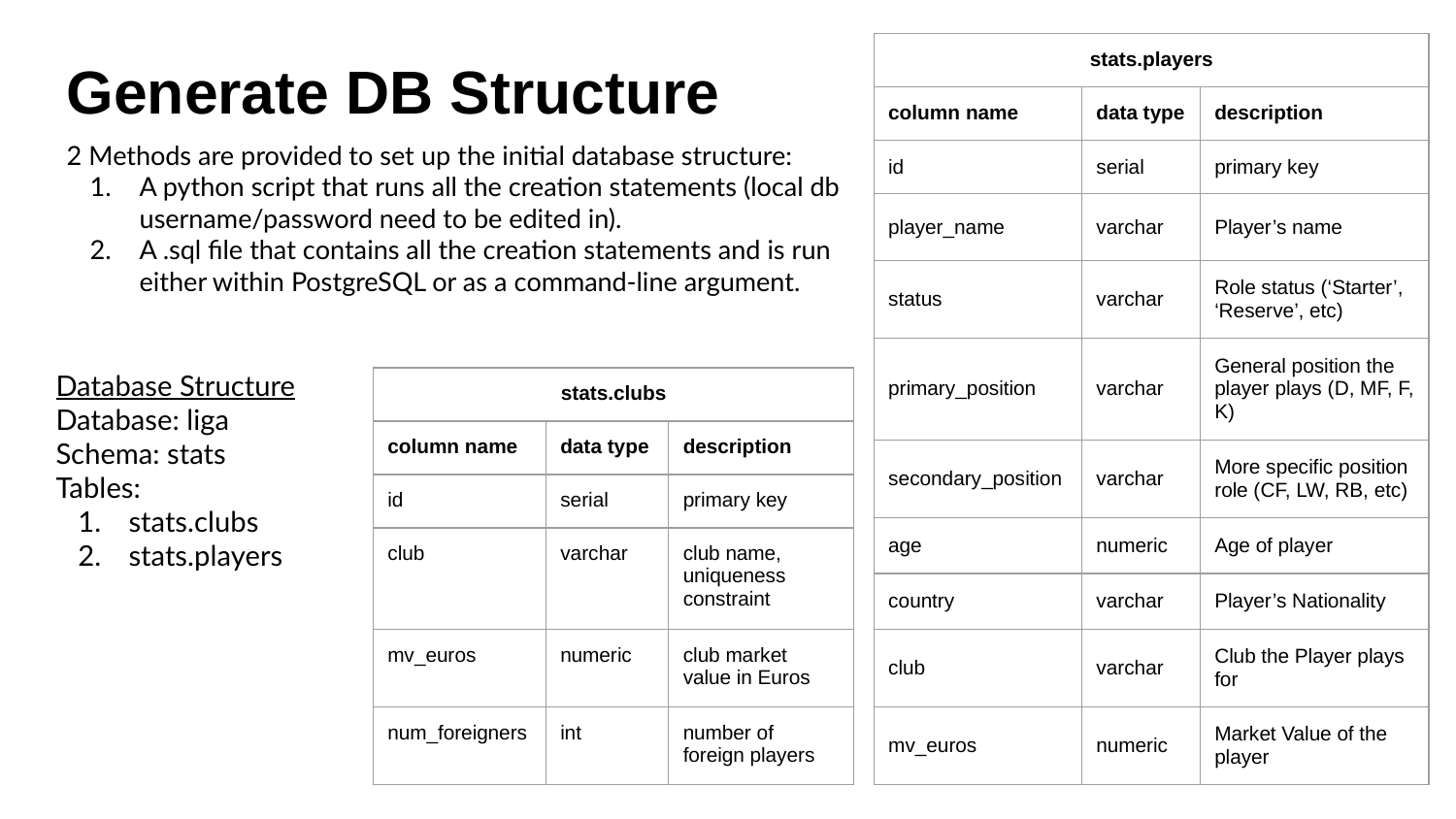

| stats.players |  |  |
| --- | --- | --- |
| column name | data type | description |
| id | serial | primary key |
| player\_name | varchar | Player’s name |
| status | varchar | Role status (‘Starter’, ‘Reserve’, etc) |
| primary\_position | varchar | General position the player plays (D, MF, F, K) |
| secondary\_position | varchar | More specific position role (CF, LW, RB, etc) |
| age | numeric | Age of player |
| country | varchar | Player’s Nationality |
| club | varchar | Club the Player plays for |
| mv\_euros | numeric | Market Value of the player |
# Generate DB Structure
2 Methods are provided to set up the initial database structure:
A python script that runs all the creation statements (local db username/password need to be edited in).
A .sql file that contains all the creation statements and is run either within PostgreSQL or as a command-line argument.
Database Structure
Database: liga
Schema: stats
Tables:
stats.clubs
stats.players
| stats.clubs |  |  |
| --- | --- | --- |
| column name | data type | description |
| id | serial | primary key |
| club | varchar | club name, uniqueness constraint |
| mv\_euros | numeric | club market value in Euros |
| num\_foreigners | int | number of foreign players |